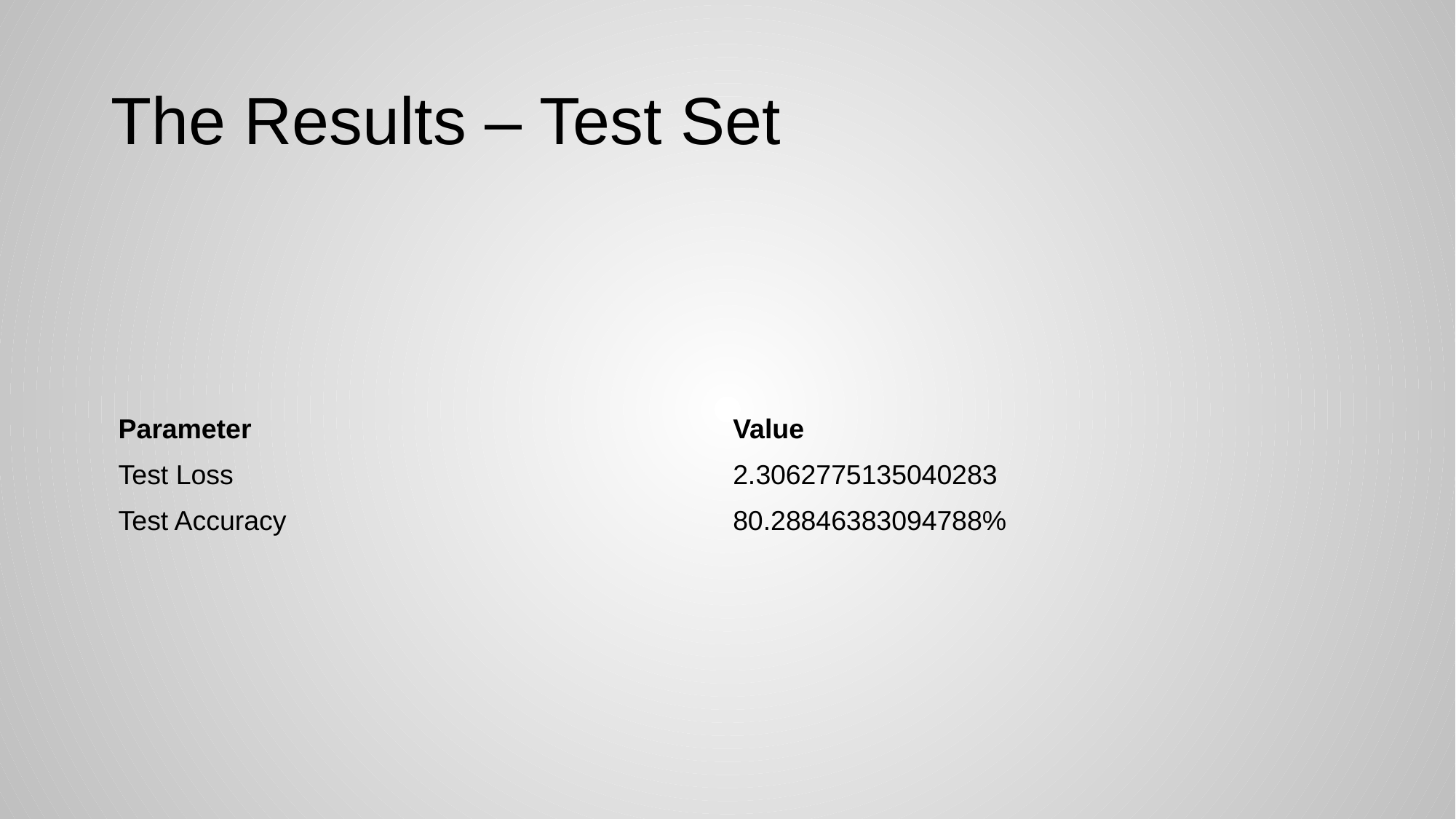

# The Results – Test Set
| Parameter | Value |
| --- | --- |
| Test Loss | 2.3062775135040283 |
| Test Accuracy | 80.28846383094788% |